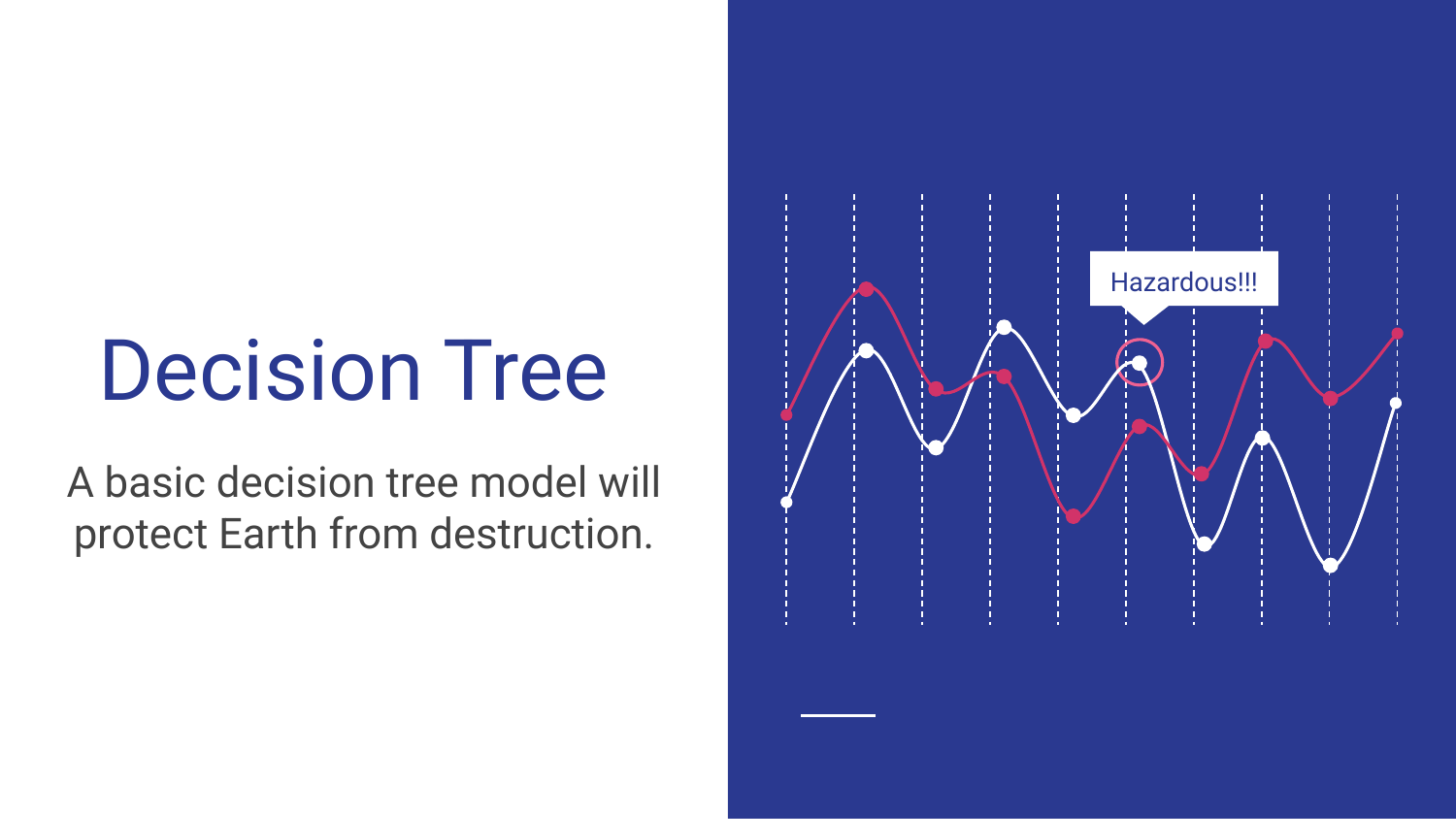

# Decision Tree

Hazardous!!!

A basic decision tree model will protect Earth from destruction.